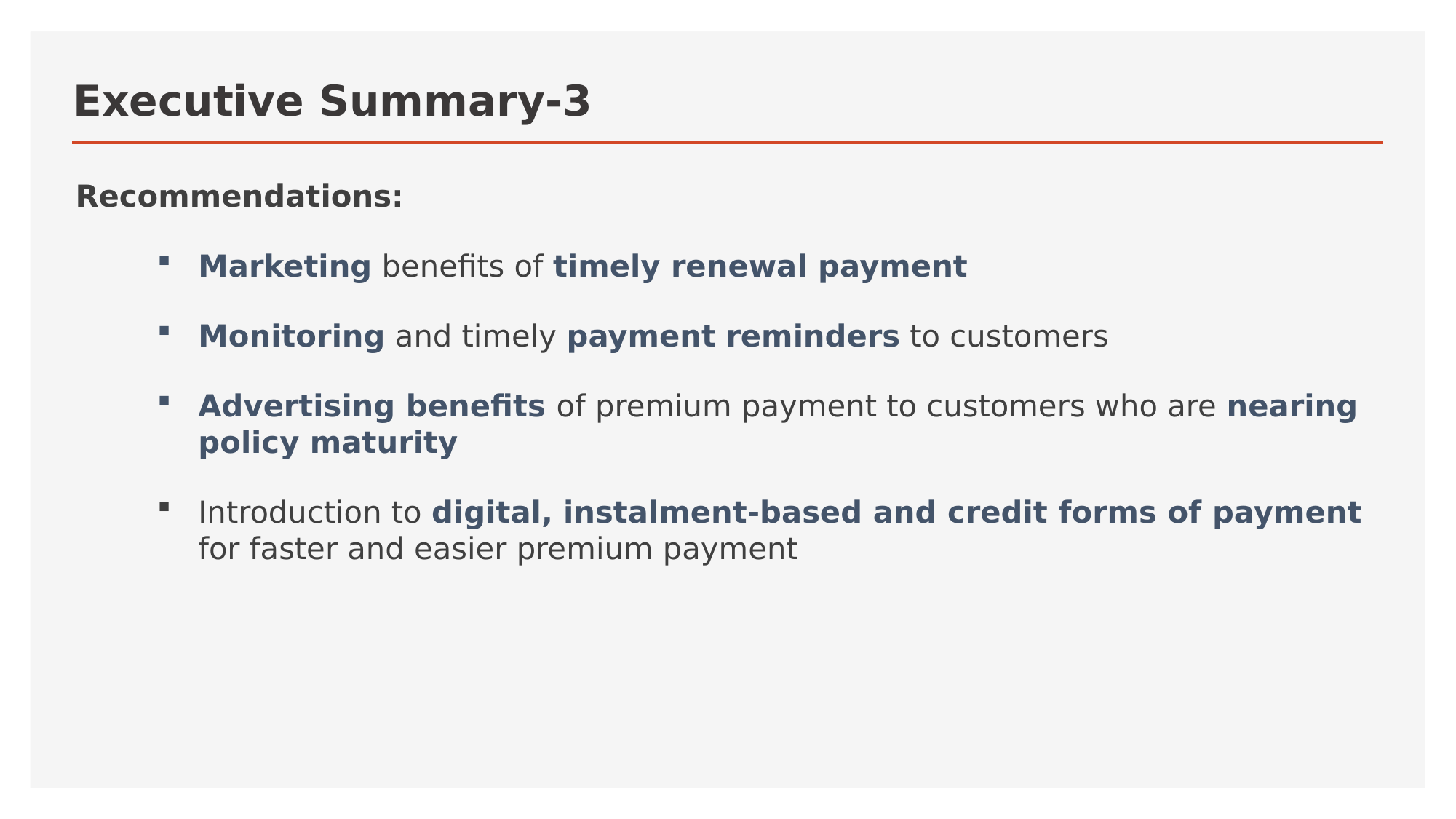

# Executive Summary-3
Recommendations:
Marketing benefits of timely renewal payment
Monitoring and timely payment reminders to customers
Advertising benefits of premium payment to customers who are nearing policy maturity
Introduction to digital, instalment-based and credit forms of payment for faster and easier premium payment